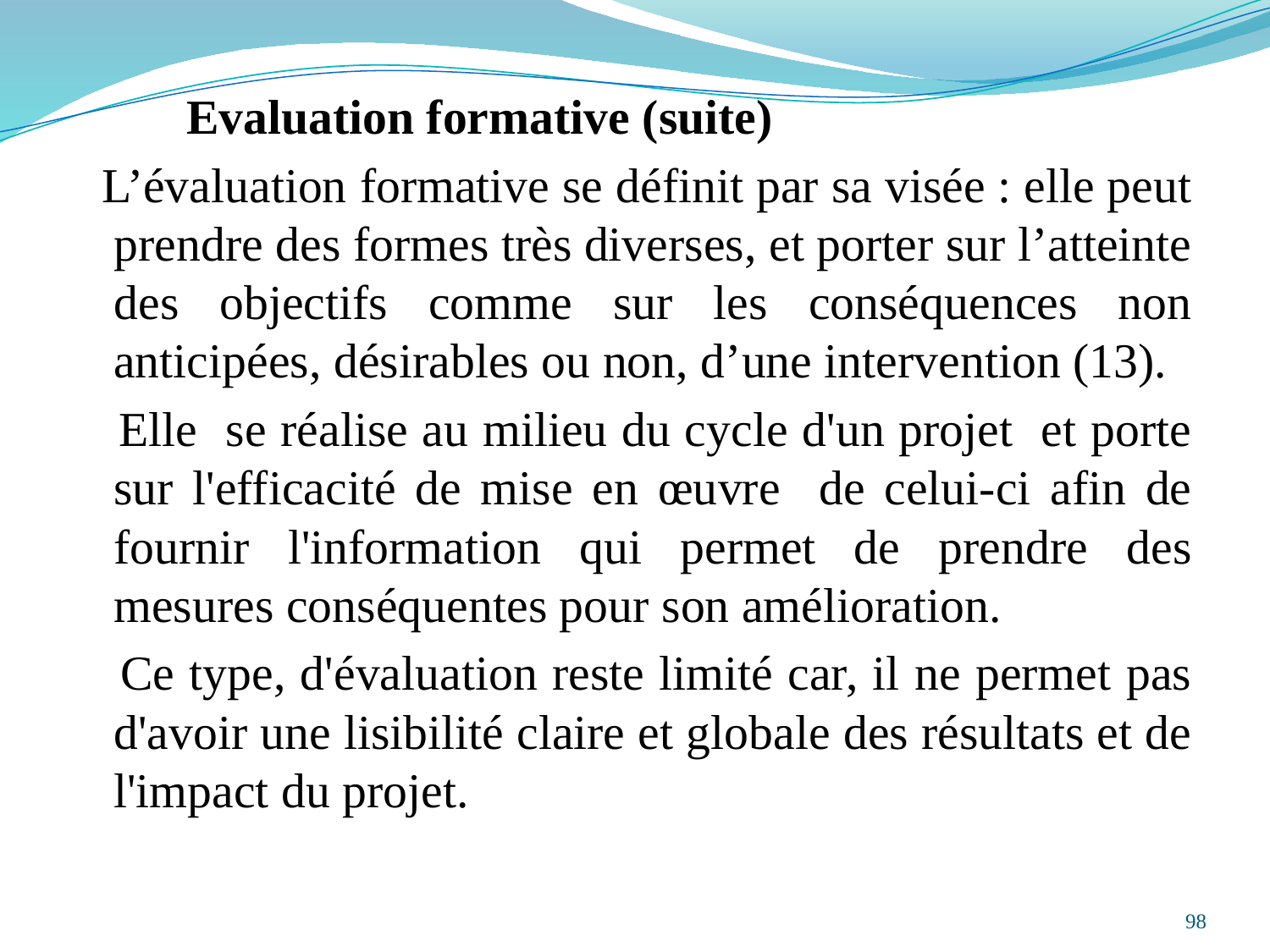

Evaluation formative (suite)
  L’évaluation formative se définit par sa visée : elle peut prendre des formes très diverses, et porter sur l’atteinte des objectifs comme sur les conséquences non anticipées, désirables ou non, d’une intervention (13).
   Elle  se réalise au milieu du cycle d'un projet  et porte sur l'efficacité de mise en œuvre  de celui-ci afin de fournir l'information qui permet de prendre des mesures conséquentes pour son amélioration.
   Ce type, d'évaluation reste limité car, il ne permet pas d'avoir une lisibilité claire et globale des résultats et de l'impact du projet.

98